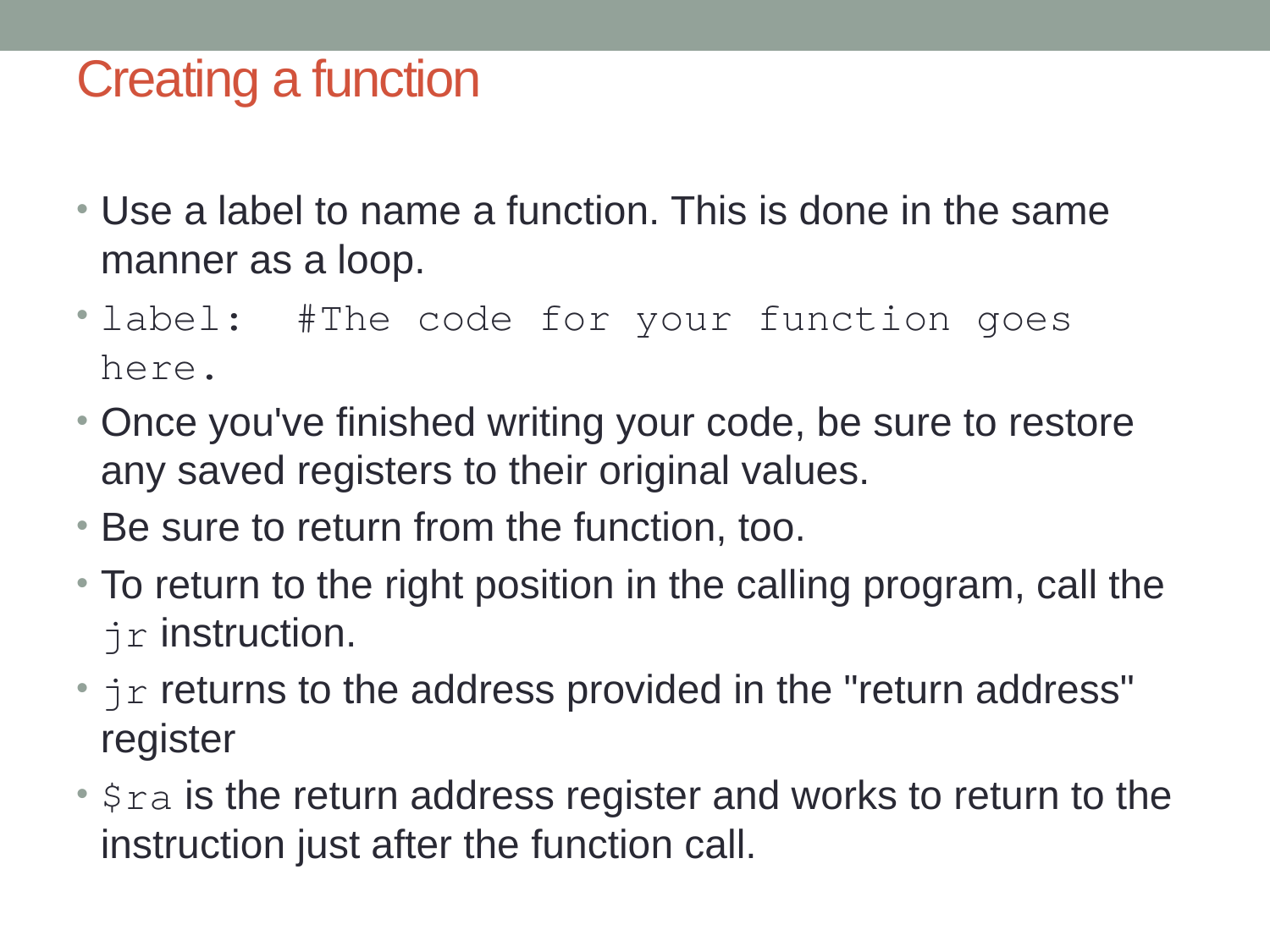

# Creating a function
Use a label to name a function. This is done in the same manner as a loop.
label:  #The code for your function goes here.
Once you've finished writing your code, be sure to restore any saved registers to their original values.
Be sure to return from the function, too.
To return to the right position in the calling program, call the jr instruction.
jr returns to the address provided in the "return address" register
$ra is the return address register and works to return to the instruction just after the function call.